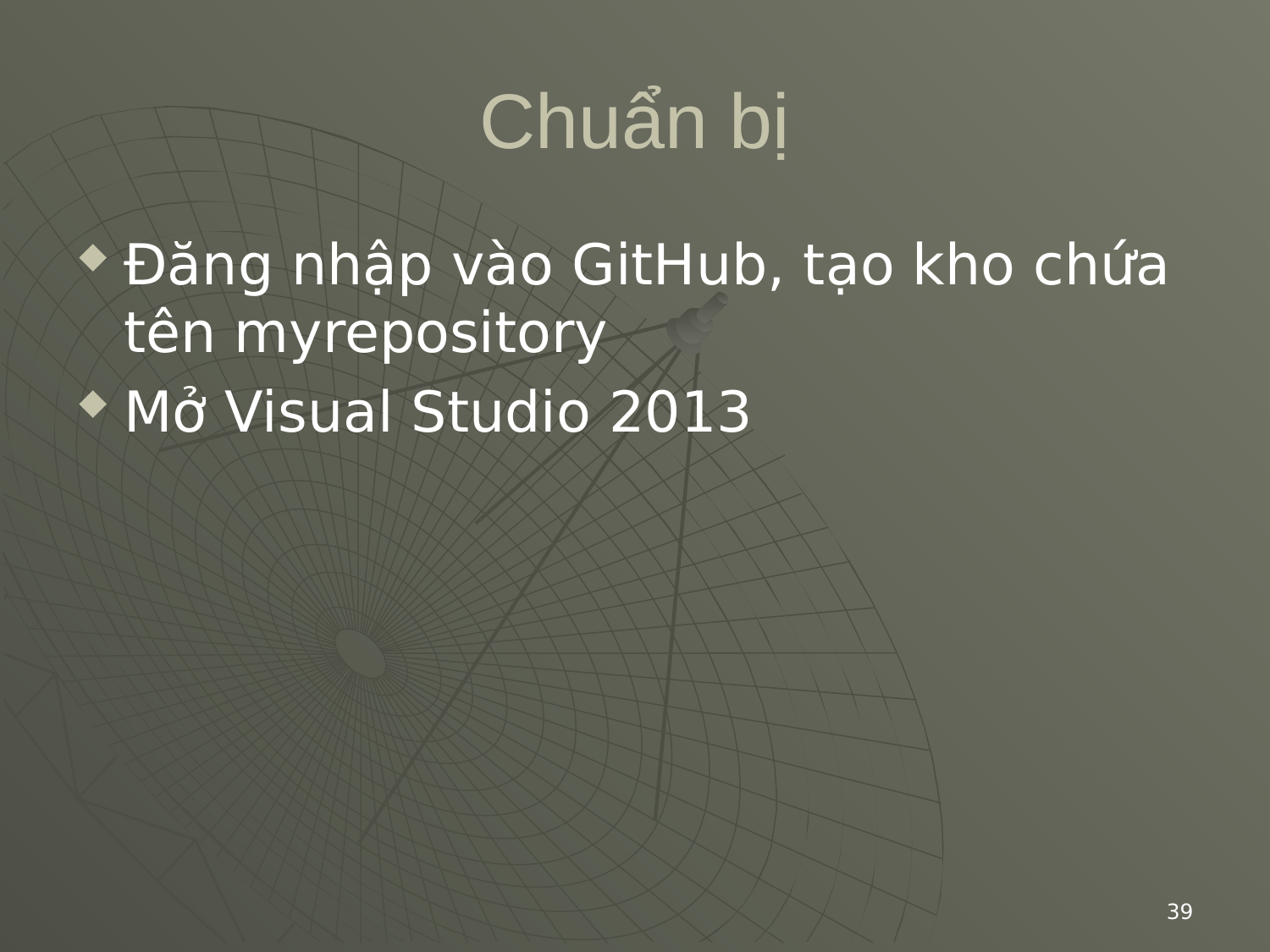

# Chuẩn bị
Đăng nhập vào GitHub, tạo kho chứa tên myrepository
Mở Visual Studio 2013
39